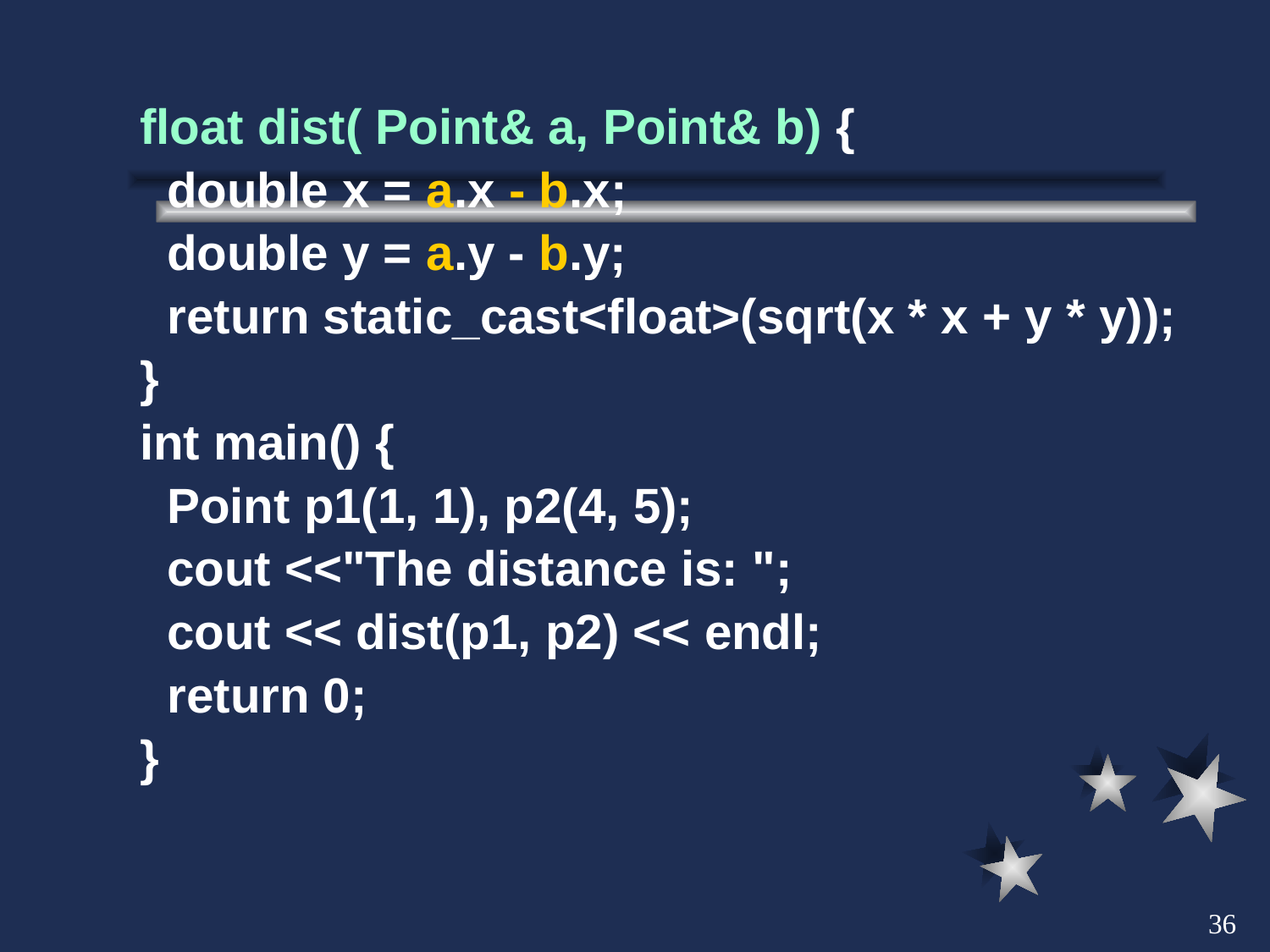

float dist( Point& a, Point& b) {
  double x = a.x - b.x;
  double y = a.y - b.y;
  return static_cast<float>(sqrt(x * x + y * y));
}
int main() {
  Point p1(1, 1), p2(4, 5);
  cout <<"The distance is: ";
  cout << dist(p1, p2) << endl;
  return 0;
}
36